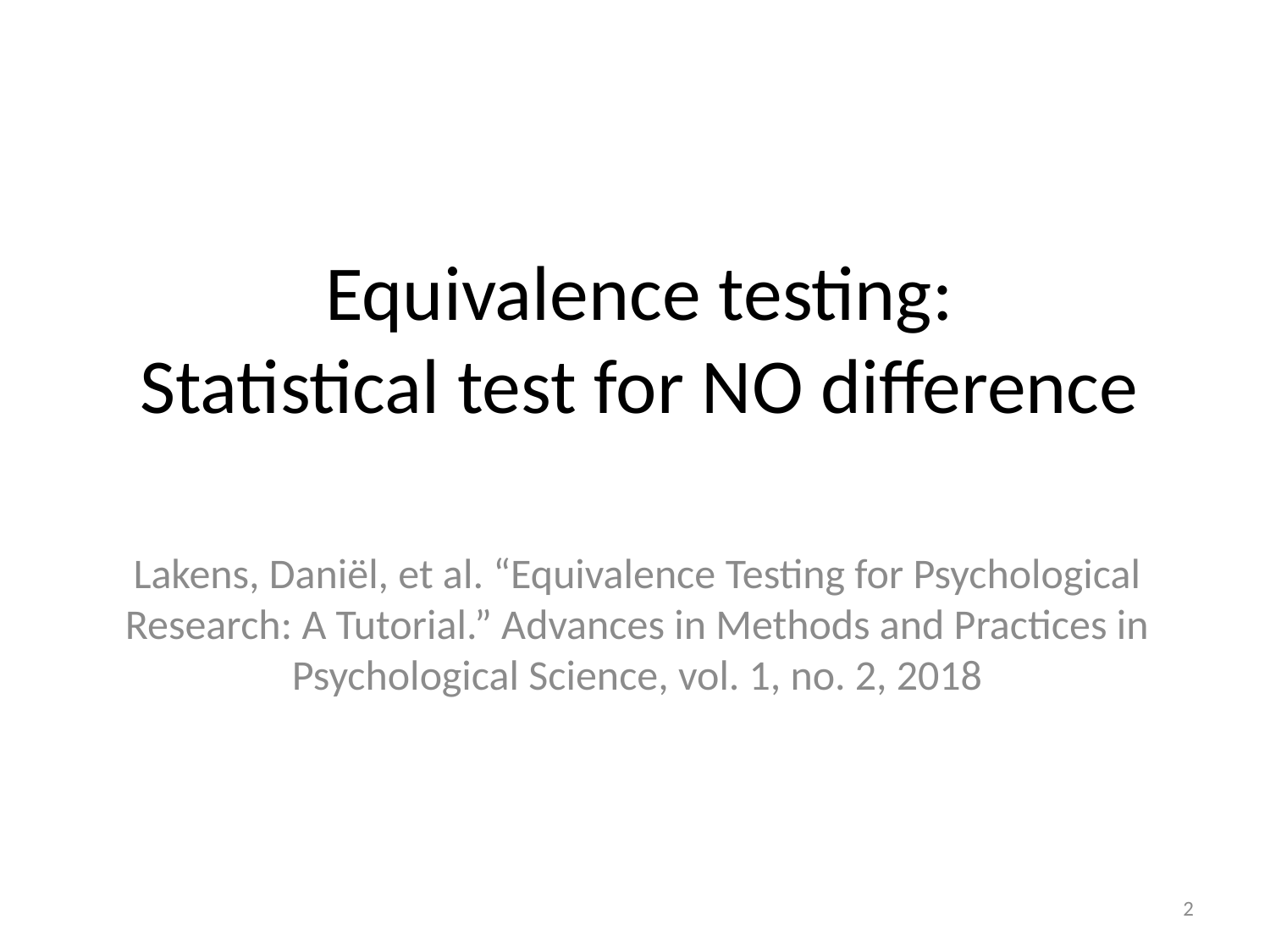

# Equivalence testing: Statistical test for NO difference
Lakens, Daniël, et al. “Equivalence Testing for Psychological Research: A Tutorial.” Advances in Methods and Practices in Psychological Science, vol. 1, no. 2, 2018

2